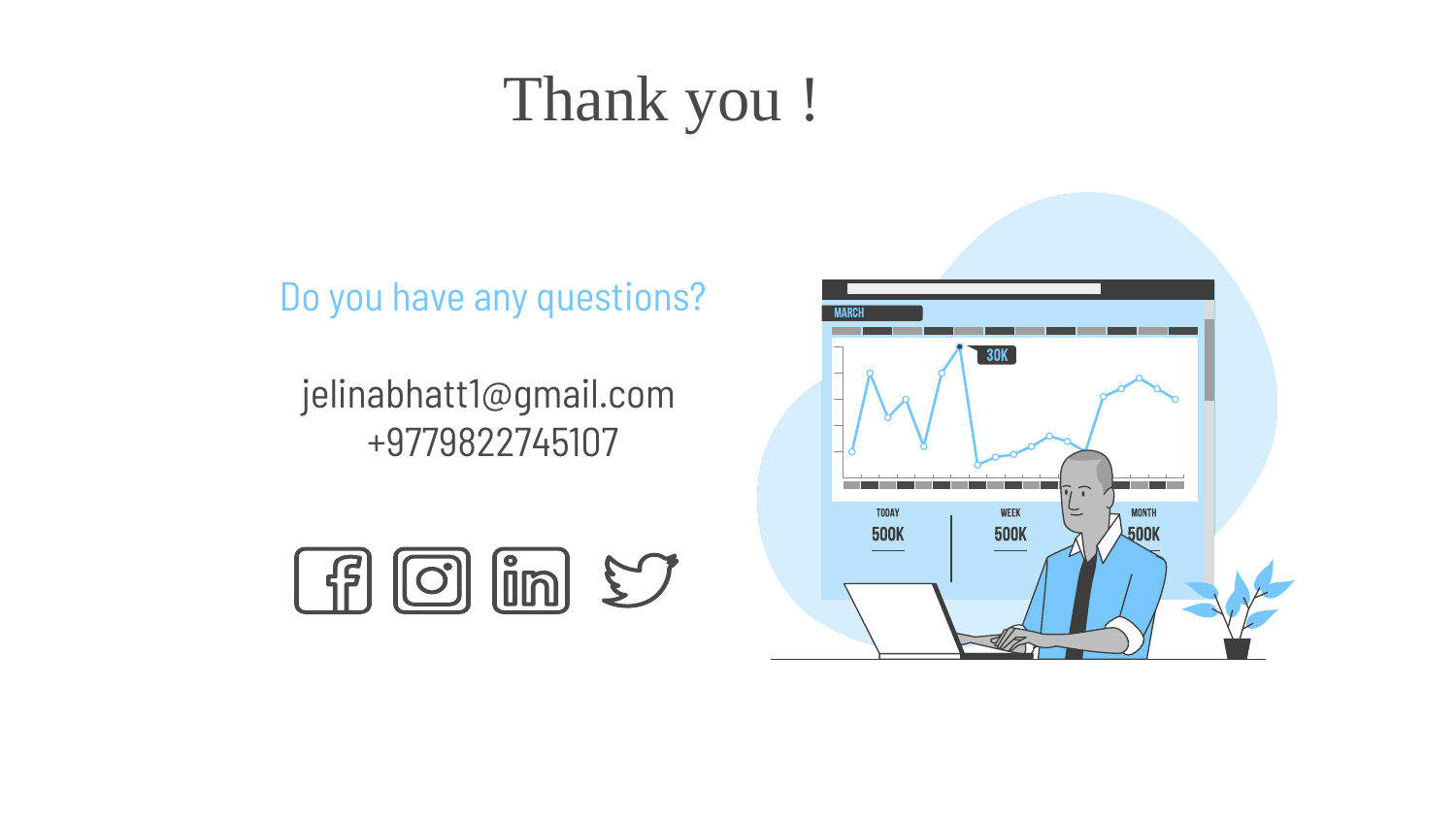

Thank you !

Do you have any questions?

jelinabhatt1@gmail.com
+9779822745107